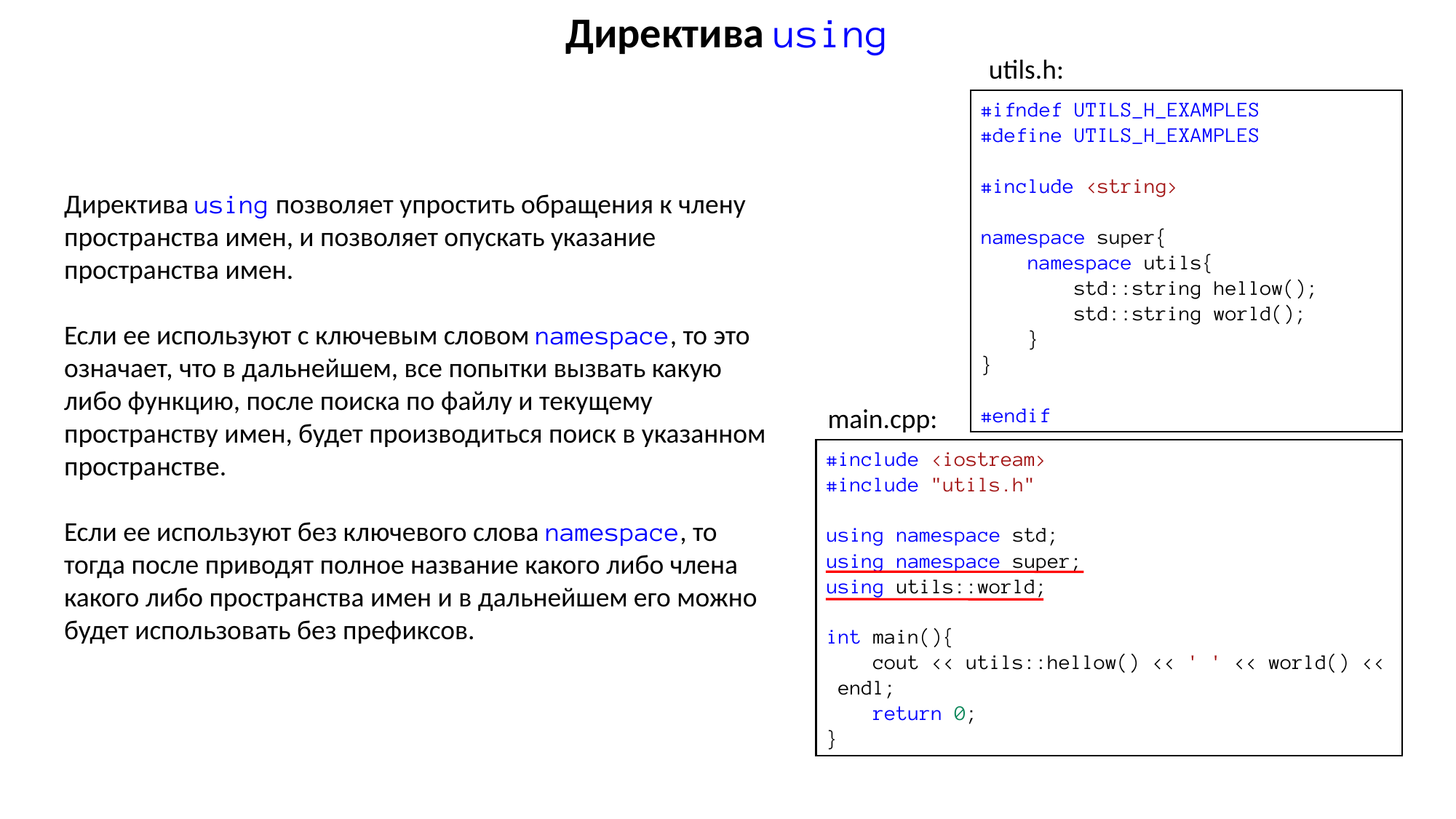

Директива using
utils.h:
#ifndef UTILS_H_EXAMPLES
#define UTILS_H_EXAMPLES

#include <string>
namespace super{
    namespace utils{
        std::string hellow();
        std::string world();
    }
}
#endif
Директива using позволяет упростить обращения к члену пространства имен, и позволяет опускать указание пространства имен.

Если ее используют с ключевым словом namespace, то это означает, что в дальнейшем, все попытки вызвать какую либо функцию, после поиска по файлу и текущему пространству имен, будет производиться поиск в указанном пространстве.

Если ее используют без ключевого слова namespace, то тогда после приводят полное название какого либо члена какого либо пространства имен и в дальнейшем его можно будет использовать без префиксов.
main.cpp:
#include <iostream>
#include "utils.h"
using namespace std;
using namespace super;
using utils::world;
int main(){
    cout << utils::hellow() << ' ' << world() << endl;
    return 0;
}